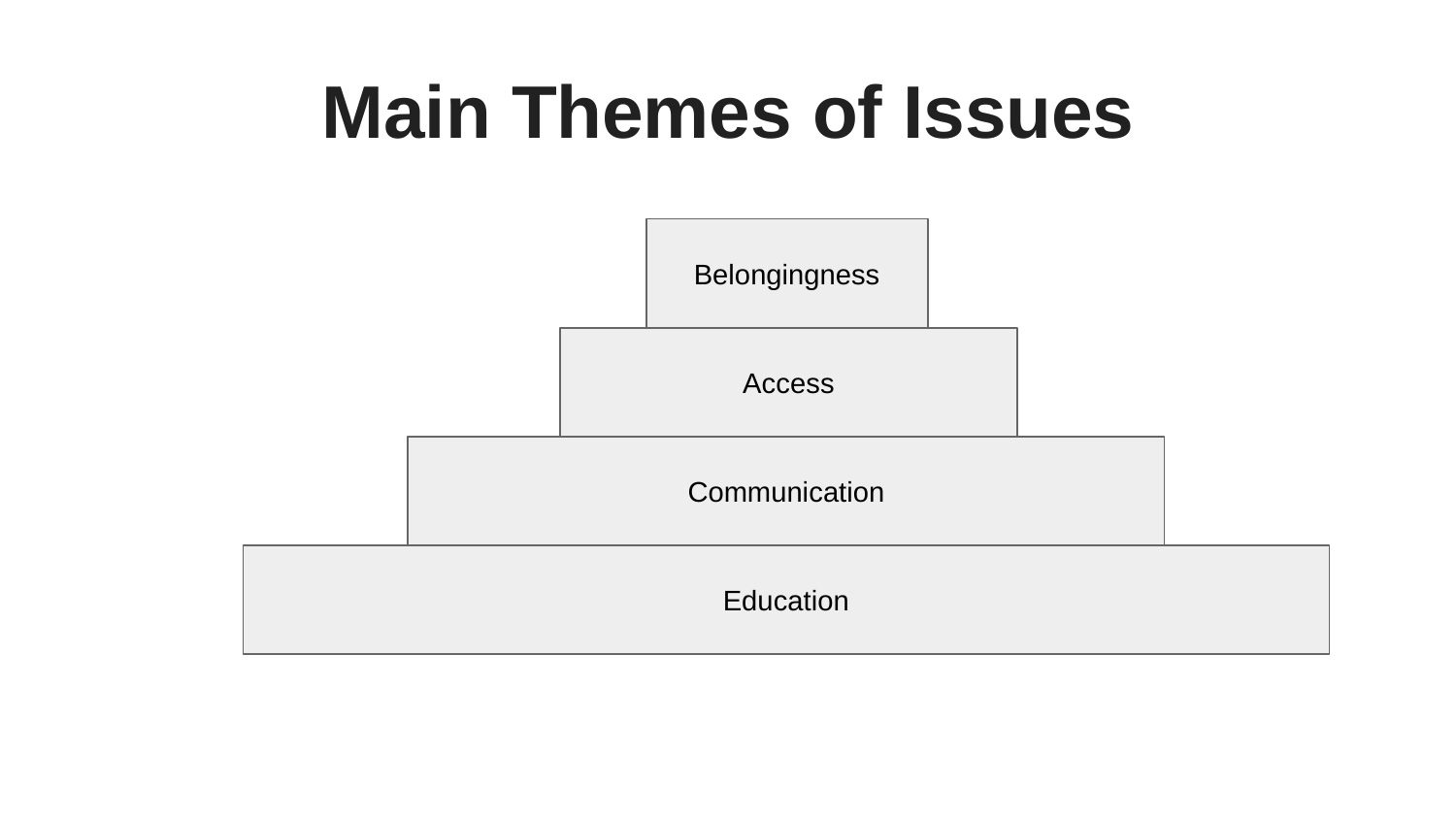

# Main Themes of Issues
Belongingness
Access
Communication
Education